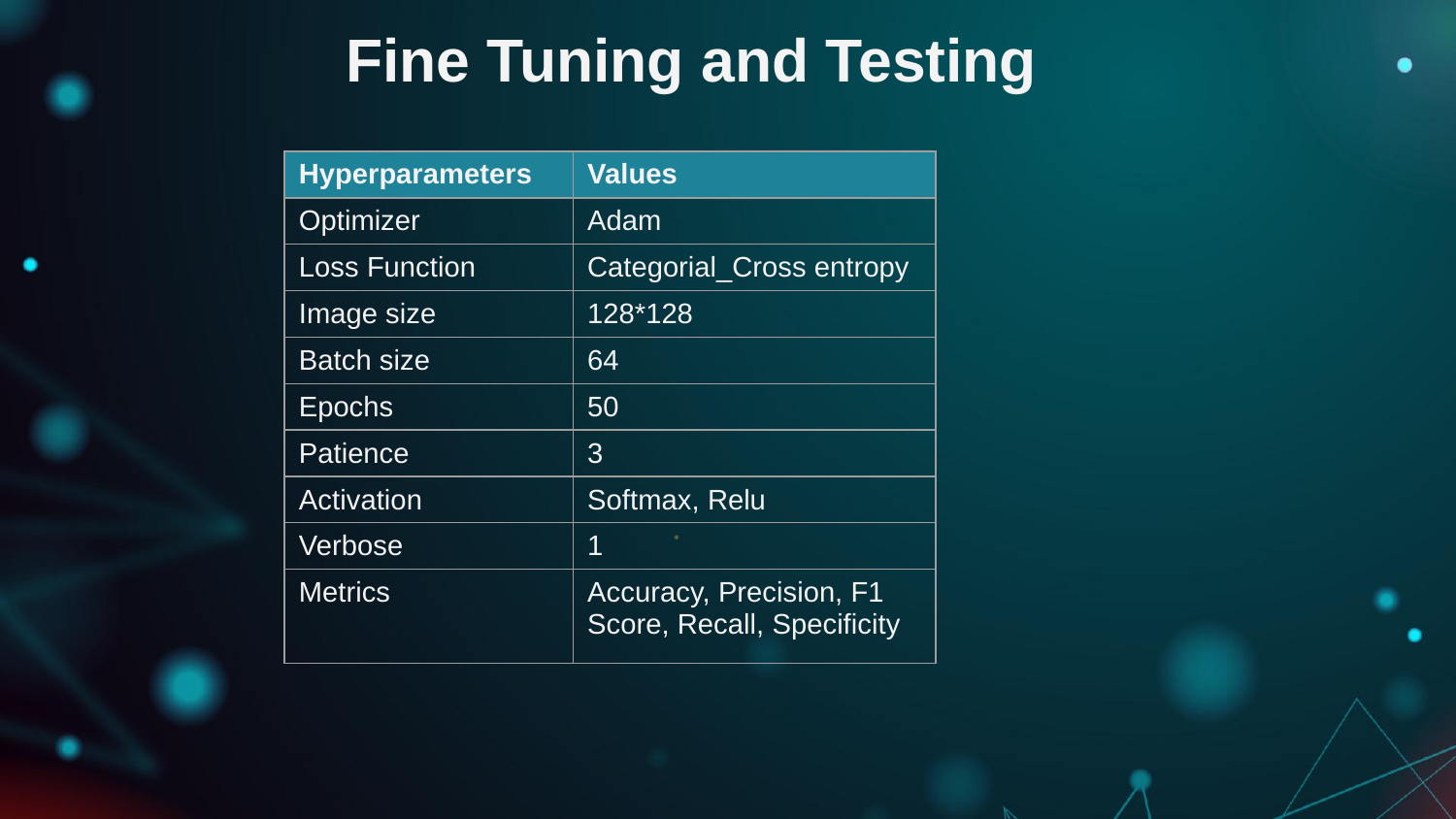

Fine Tuning and Testing
| Hyperparameters | Values |
| --- | --- |
| Optimizer | Adam |
| Loss Function | Categorial\_Cross entropy |
| Image size | 128\*128 |
| Batch size | 64 |
| Epochs | 50 |
| Patience | 3 |
| Activation | Softmax, Relu |
| Verbose | 1 |
| Metrics | Accuracy, Precision, F1 Score, Recall, Specificity |